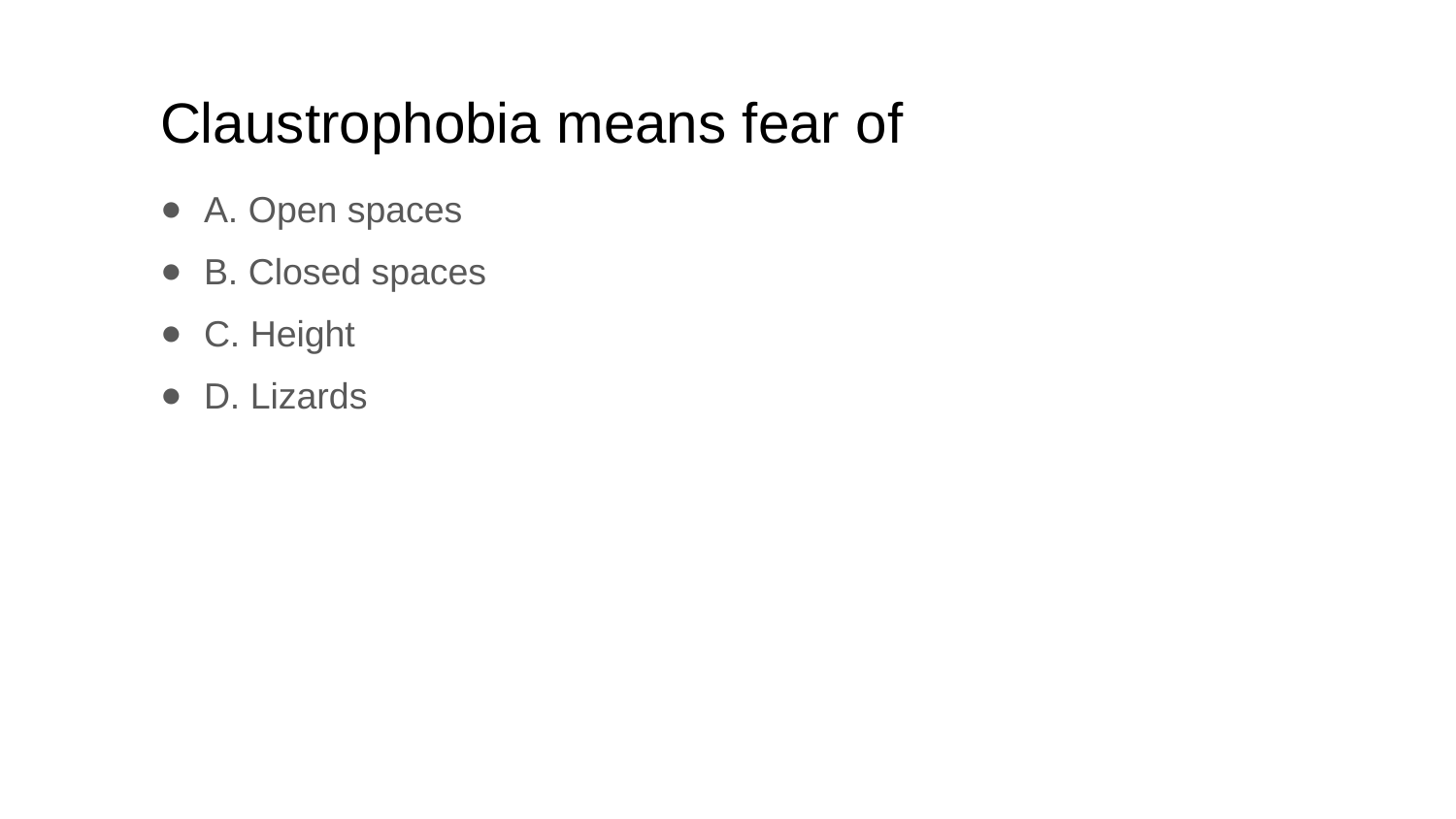

# Claustrophobia means fear of
A. Open spaces
B. Closed spaces
C. Height
D. Lizards